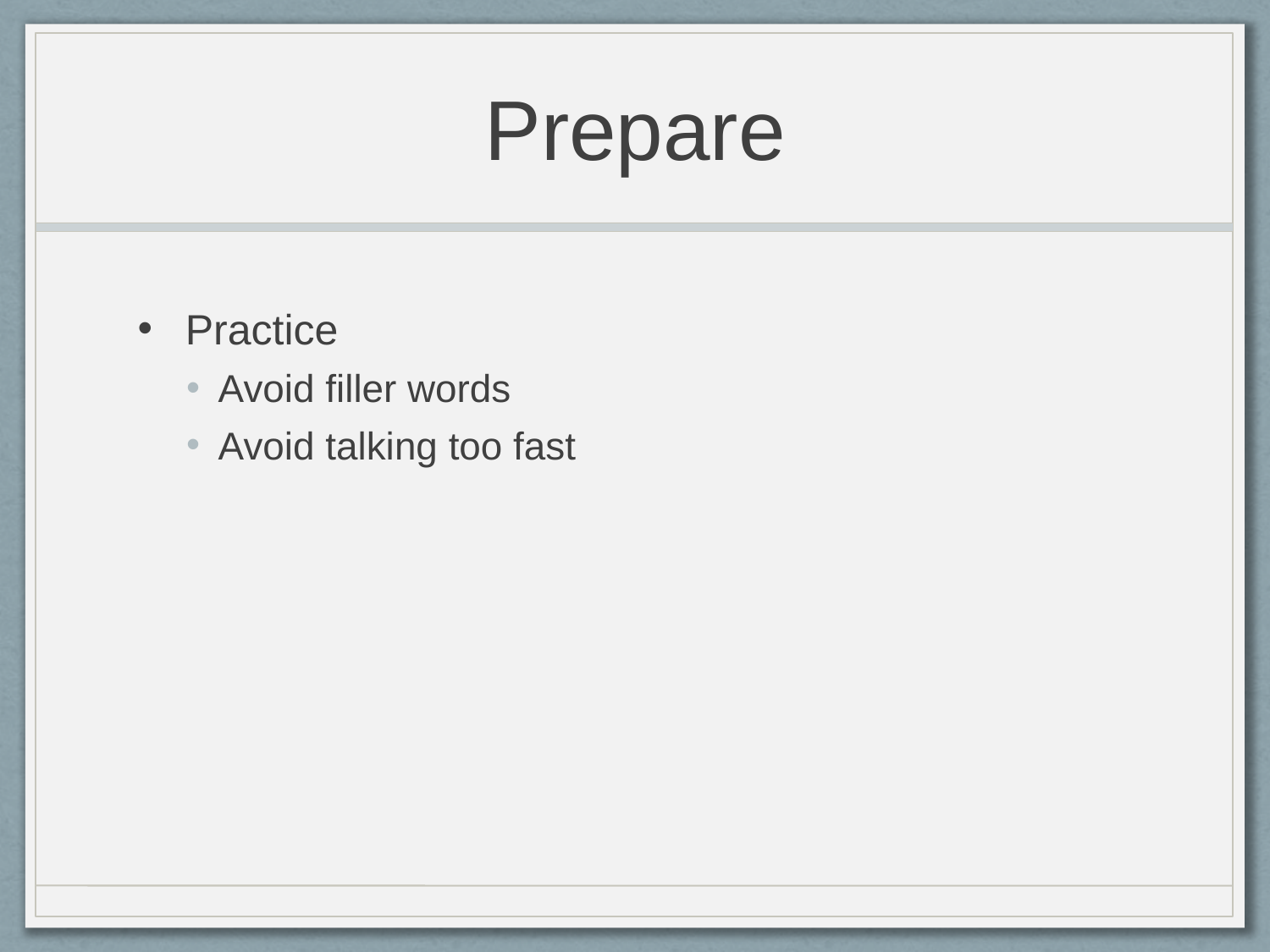

# Prepare
Practice
Avoid filler words
Avoid talking too fast